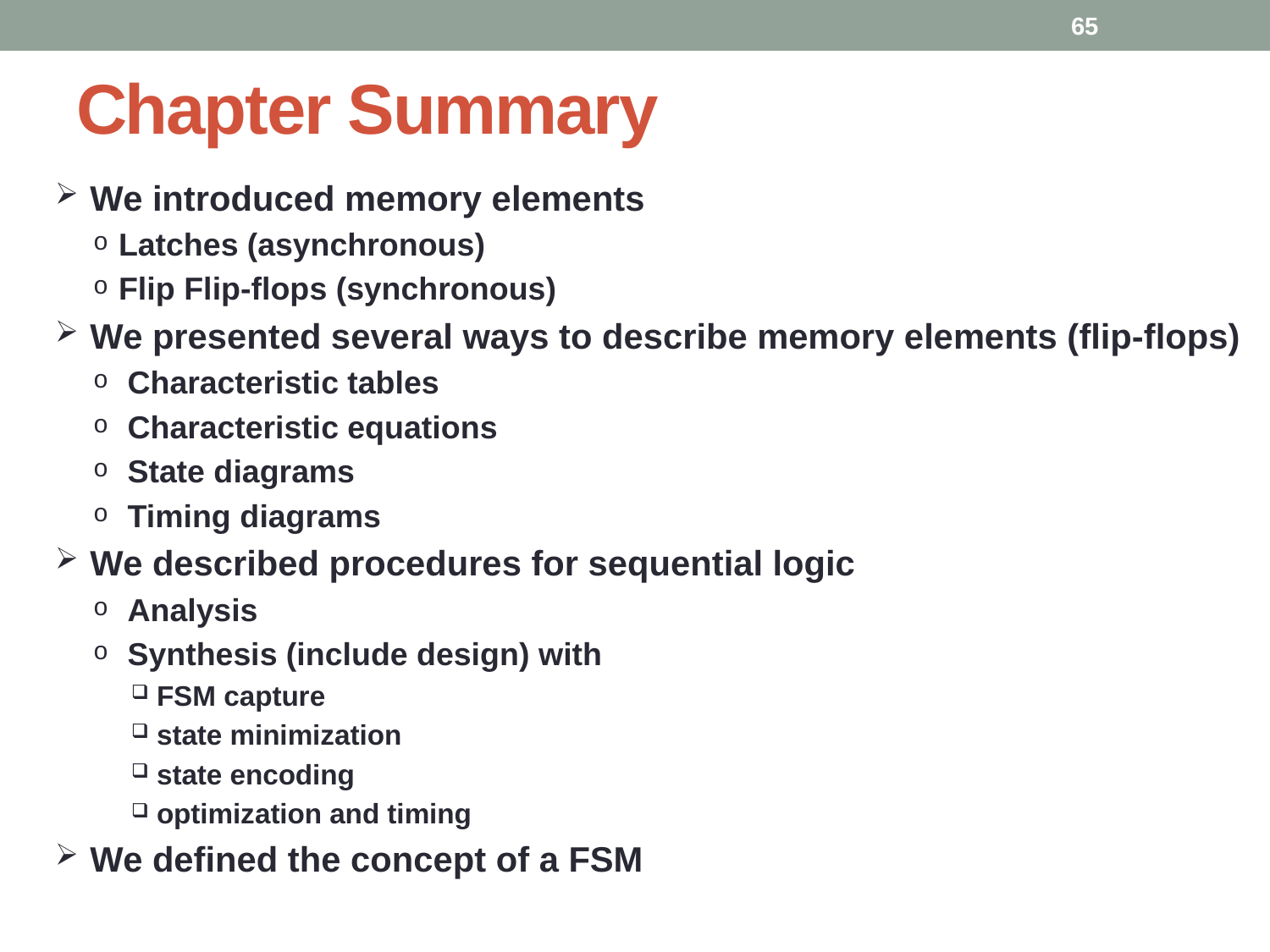

65
# Chapter Summary
 We introduced memory elements
Latches (asynchronous)
Flip Flip-flops (synchronous)
 We presented several ways to describe memory elements (flip-flops)
 Characteristic tables
 Characteristic equations
 State diagrams
 Timing diagrams
 We described procedures for sequential logic
 Analysis
 Synthesis (include design) with
FSM capture
state minimization
state encoding
optimization and timing
 We defined the concept of a FSM